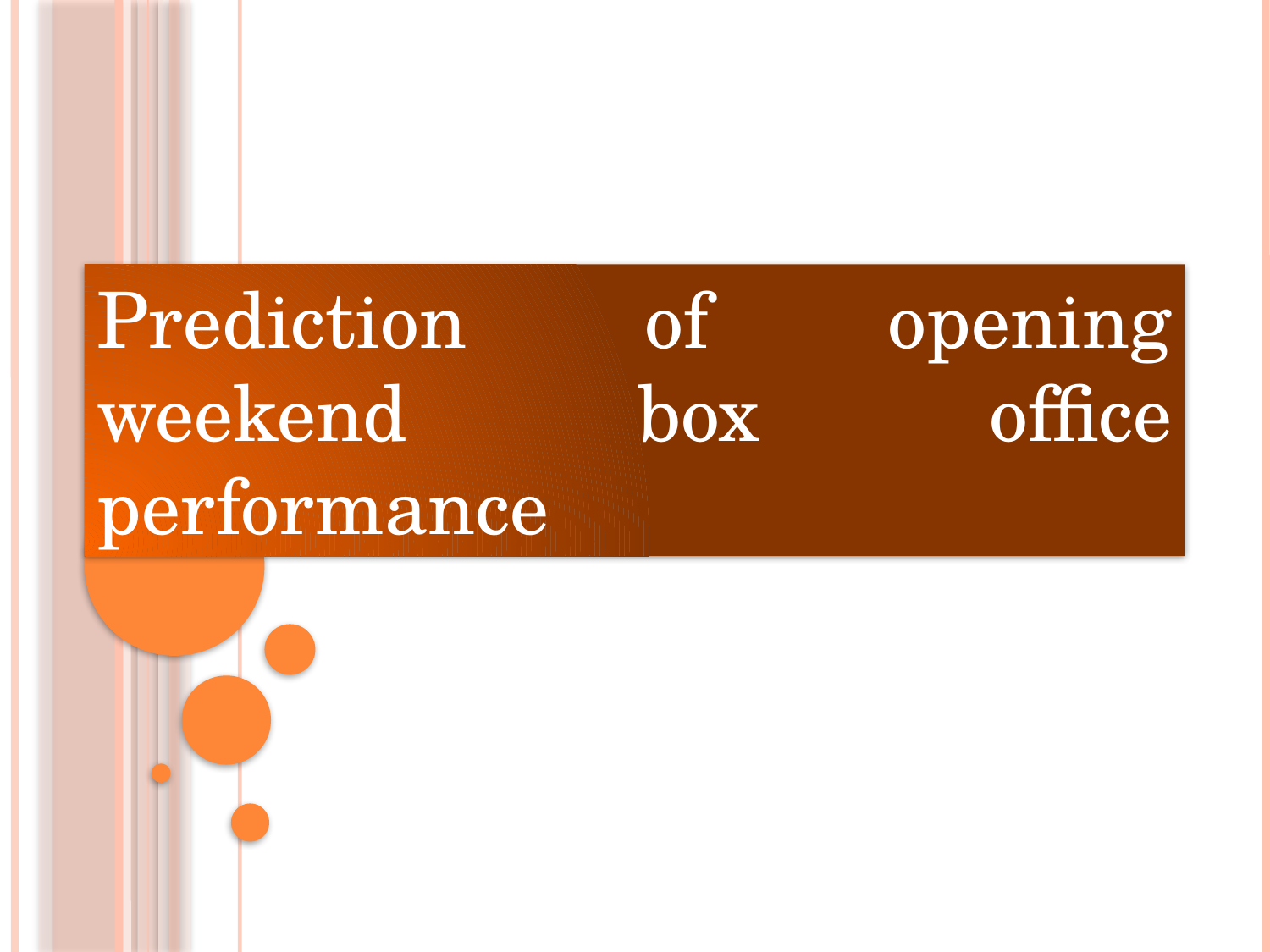

Prediction of opening weekend box office performance